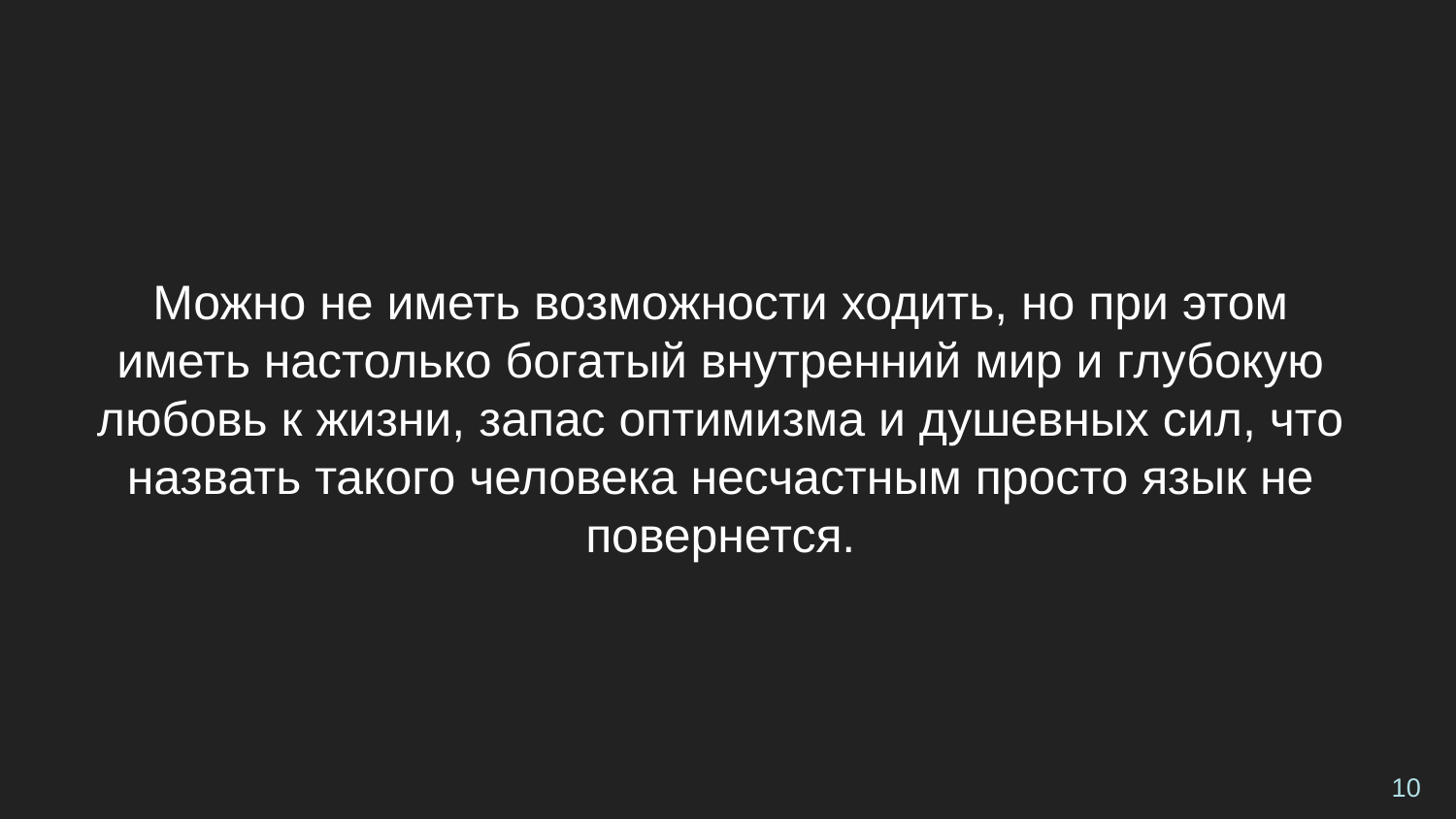

Можно не иметь возможности ходить, но при этом иметь настолько богатый внутренний мир и глубокую любовь к жизни, запас оптимизма и душевных сил, что назвать такого человека несчастным просто язык не повернется.
10